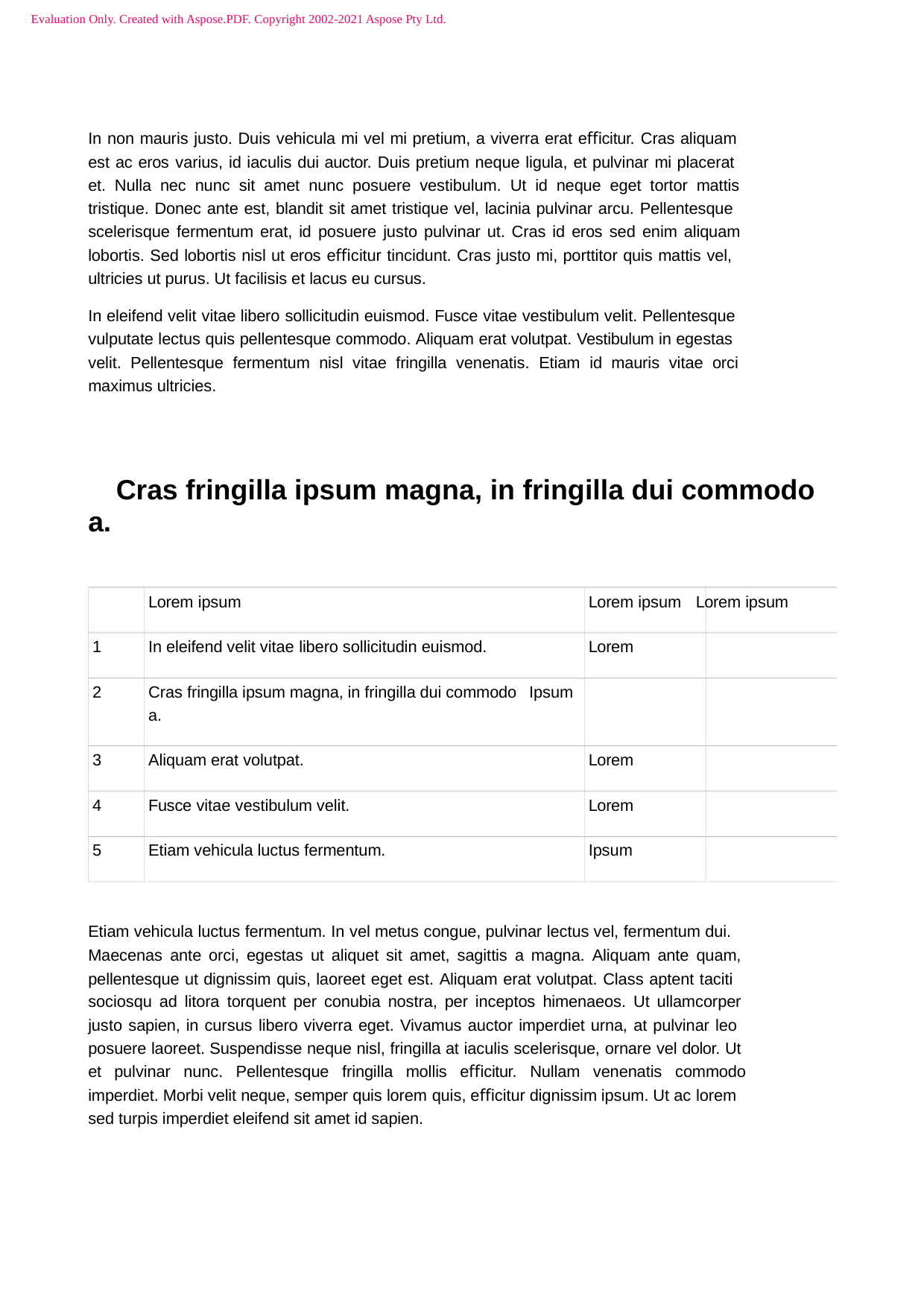

Evaluation Only. Created with Aspose.PDF. Copyright 2002-2021 Aspose Pty Ltd.

In non mauris justo. Duis vehicula mi vel mi pretium, a viverra erat eﬃcitur. Cras aliquam
est ac eros varius, id iaculis dui auctor. Duis pretium neque ligula, et pulvinar mi placerat
et. Nulla nec nunc sit amet nunc posuere vestibulum. Ut id neque eget tortor mattis
tristique. Donec ante est, blandit sit amet tristique vel, lacinia pulvinar arcu. Pellentesque
scelerisque fermentum erat, id posuere justo pulvinar ut. Cras id eros sed enim aliquam
lobortis. Sed lobortis nisl ut eros eﬃcitur tincidunt. Cras justo mi, porttitor quis mattis vel,
ultricies ut purus. Ut facilisis et lacus eu cursus.
In eleifend velit vitae libero sollicitudin euismod. Fusce vitae vestibulum velit. Pellentesque
vulputate lectus quis pellentesque commodo. Aliquam erat volutpat. Vestibulum in egestas
velit. Pellentesque fermentum nisl vitae fringilla venenatis. Etiam id mauris vitae orci
maximus ultricies.
Cras fringilla ipsum magna, in fringilla dui commodo
a.
Lorem ipsum
Lorem ipsum Lorem ipsum
Lorem
1
2
In eleifend velit vitae libero sollicitudin euismod.
Cras fringilla ipsum magna, in fringilla dui commodo Ipsum
a.
3
4
5
Aliquam erat volutpat.
Lorem
Lorem
Ipsum
Fusce vitae vestibulum velit.
Etiam vehicula luctus fermentum.
Etiam vehicula luctus fermentum. In vel metus congue, pulvinar lectus vel, fermentum dui.
Maecenas ante orci, egestas ut aliquet sit amet, sagittis a magna. Aliquam ante quam,
pellentesque ut dignissim quis, laoreet eget est. Aliquam erat volutpat. Class aptent taciti
sociosqu ad litora torquent per conubia nostra, per inceptos himenaeos. Ut ullamcorper
justo sapien, in cursus libero viverra eget. Vivamus auctor imperdiet urna, at pulvinar leo
posuere laoreet. Suspendisse neque nisl, fringilla at iaculis scelerisque, ornare vel dolor. Ut
et pulvinar nunc. Pellentesque fringilla mollis eﬃcitur. Nullam venenatis commodo
imperdiet. Morbi velit neque, semper quis lorem quis, eﬃcitur dignissim ipsum. Ut ac lorem
sed turpis imperdiet eleifend sit amet id sapien.